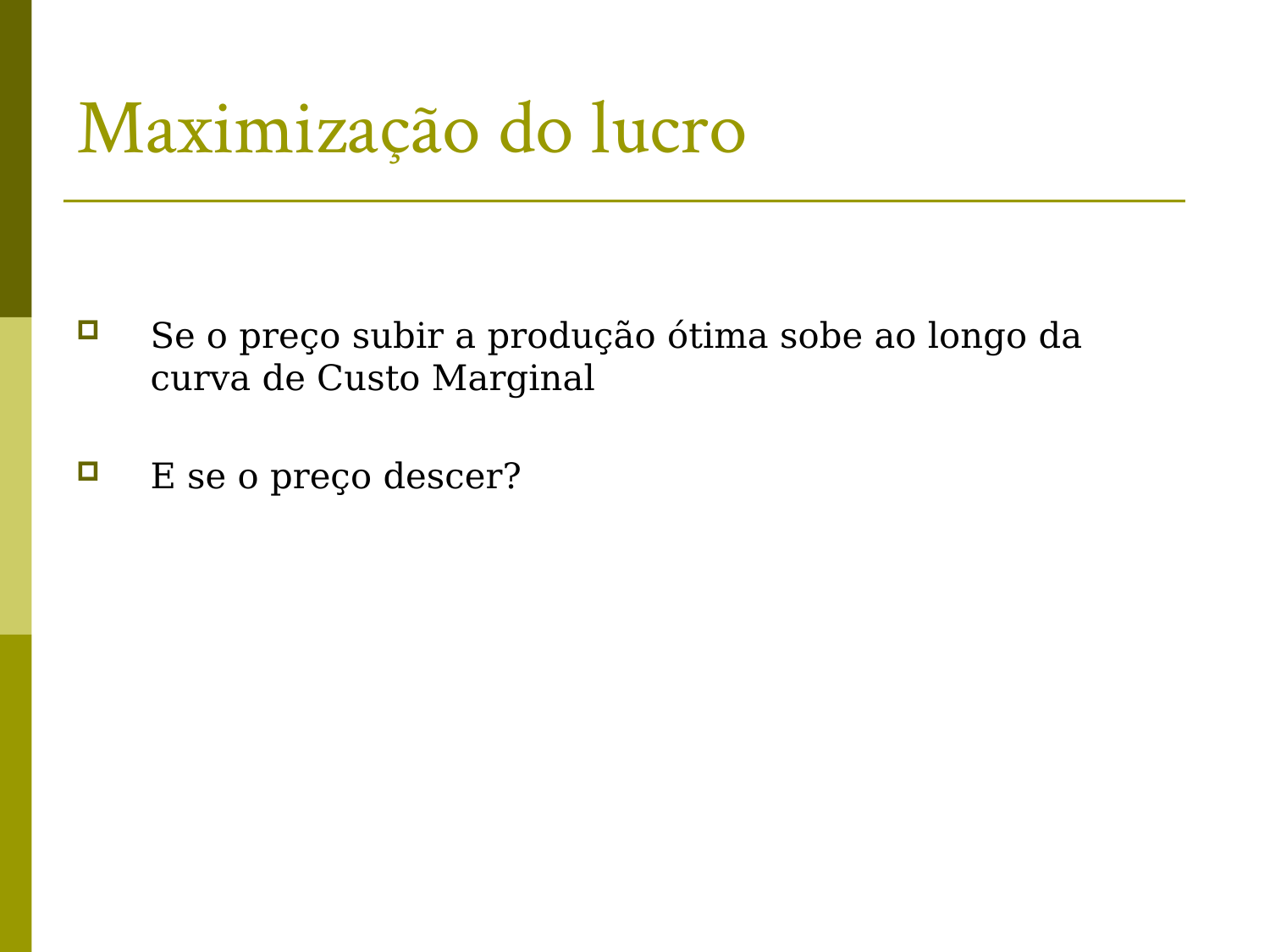

# Maximização do lucro

Se o preço subir a produção ótima sobe ao longo da curva de Custo Marginal

E se o preço descer?